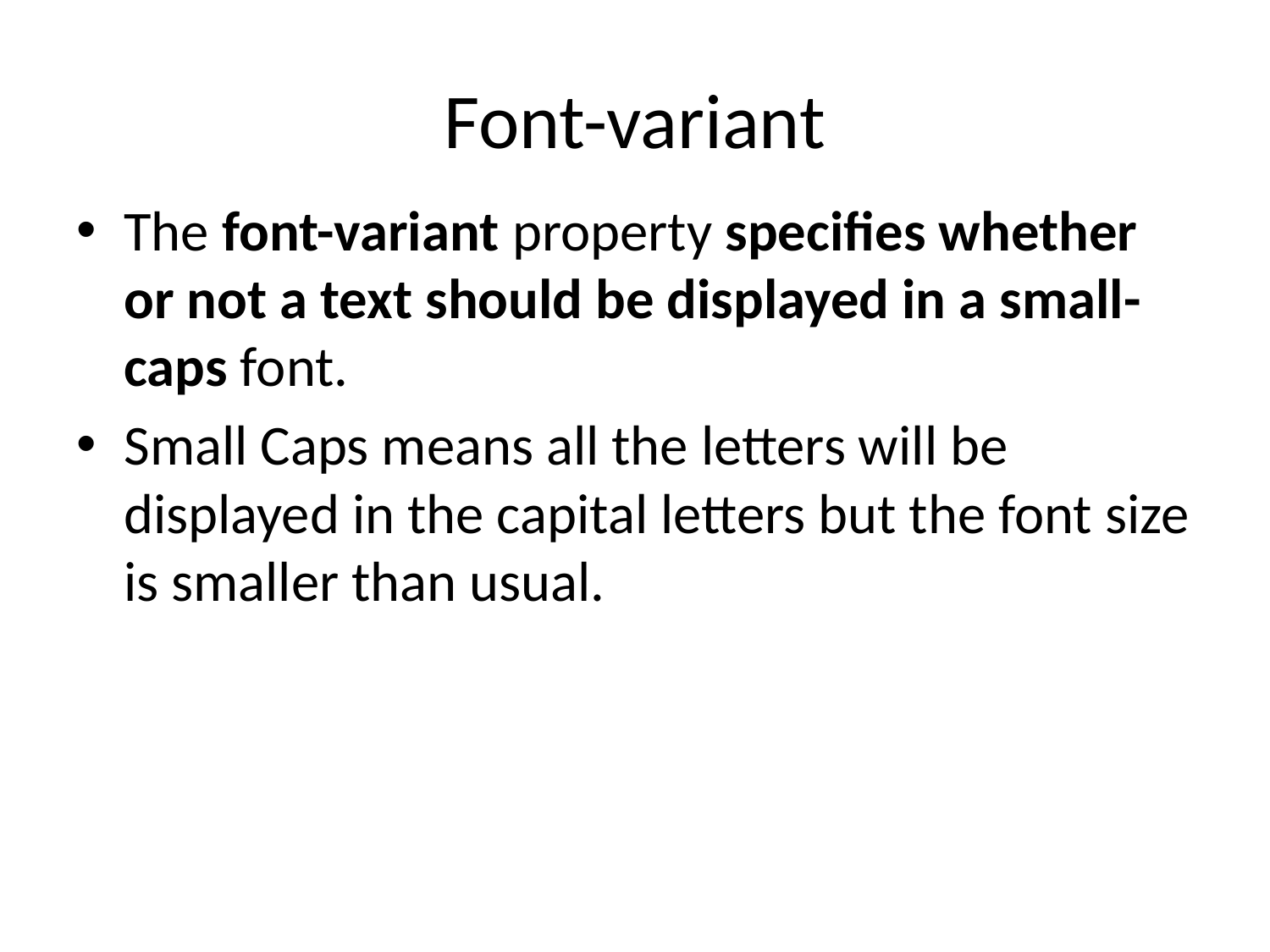

# Font-variant
The font-variant property specifies whether or not a text should be displayed in a small-caps font.
Small Caps means all the letters will be displayed in the capital letters but the font size is smaller than usual.